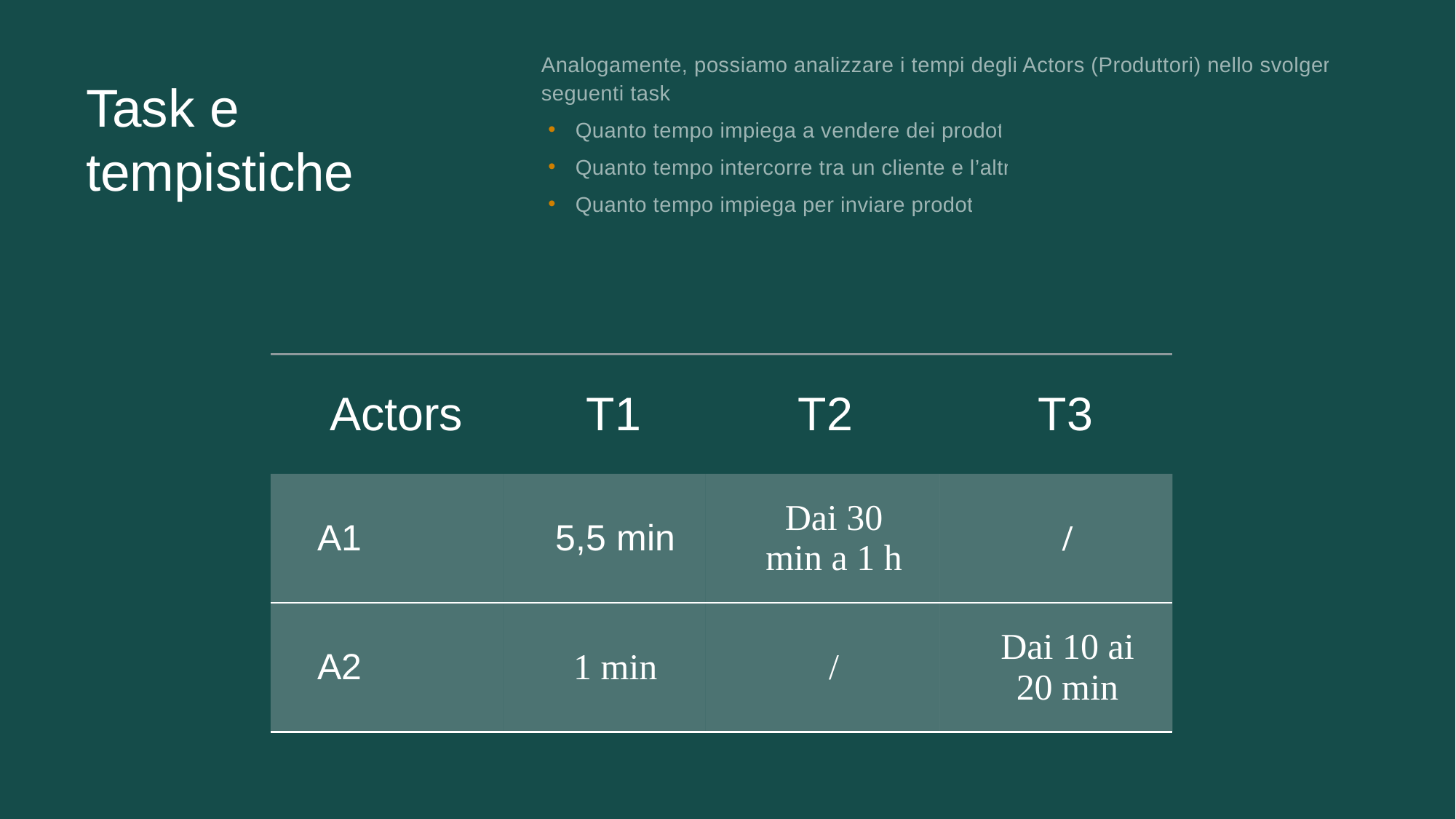

Analogamente, possiamo analizzare i tempi degli Actors (Produttori) nello svolgere i seguenti task:
Quanto tempo impiega a vendere dei prodotti
Quanto tempo intercorre tra un cliente e l’altro
Quanto tempo impiega per inviare prodotti
# Task e tempistiche
| Actors | T1 | T2 | T3 |
| --- | --- | --- | --- |
| A1 | 5,5 min | Dai 30 min a 1 h | / |
| A2 | 1 min | / | Dai 10 ai 20 min |